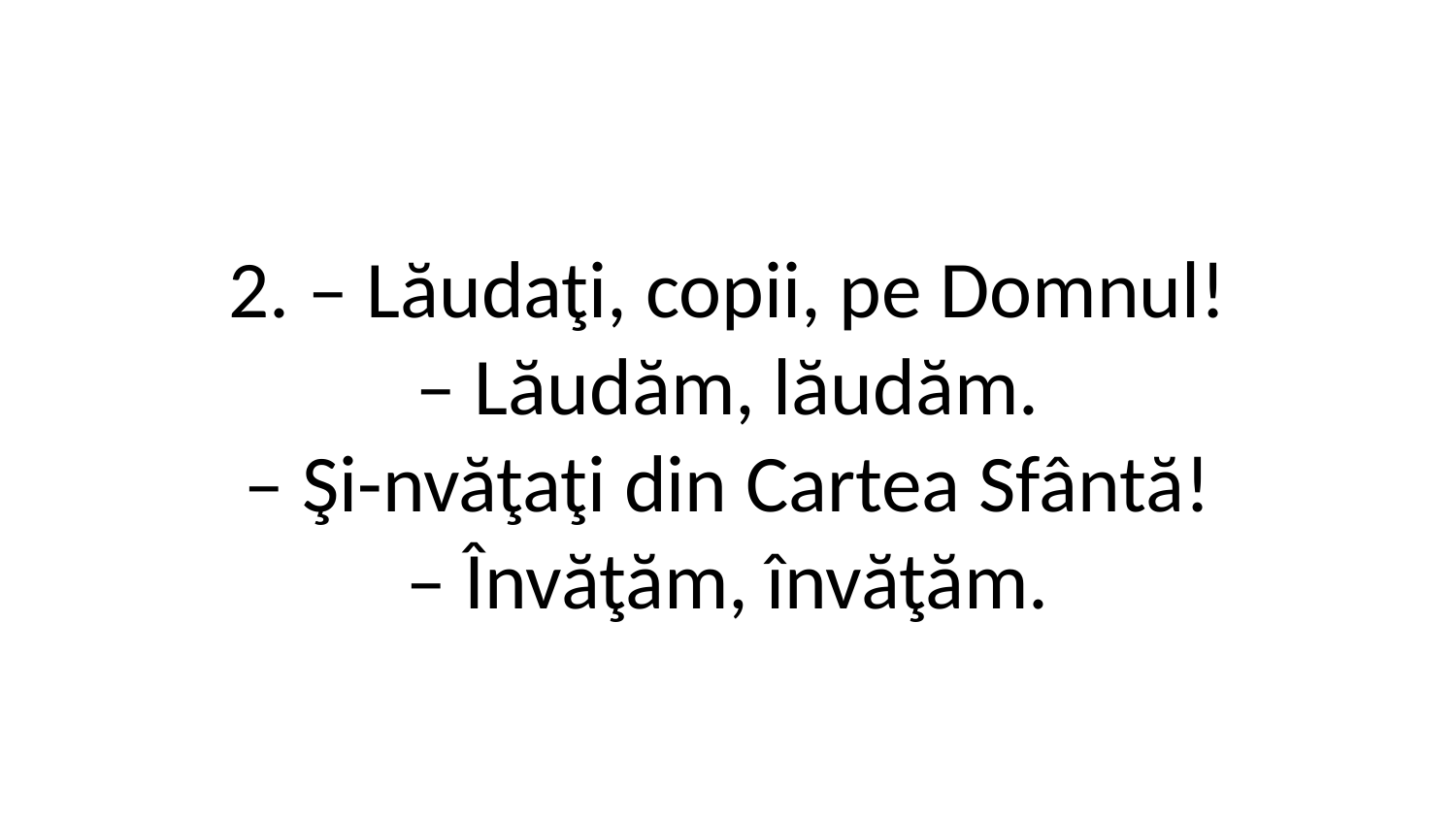

2. – Lăudaţi, copii, pe Domnul!
– Lăudăm, lăudăm.
– Şi-nvăţaţi din Cartea Sfântă!
– Învăţăm, învăţăm.